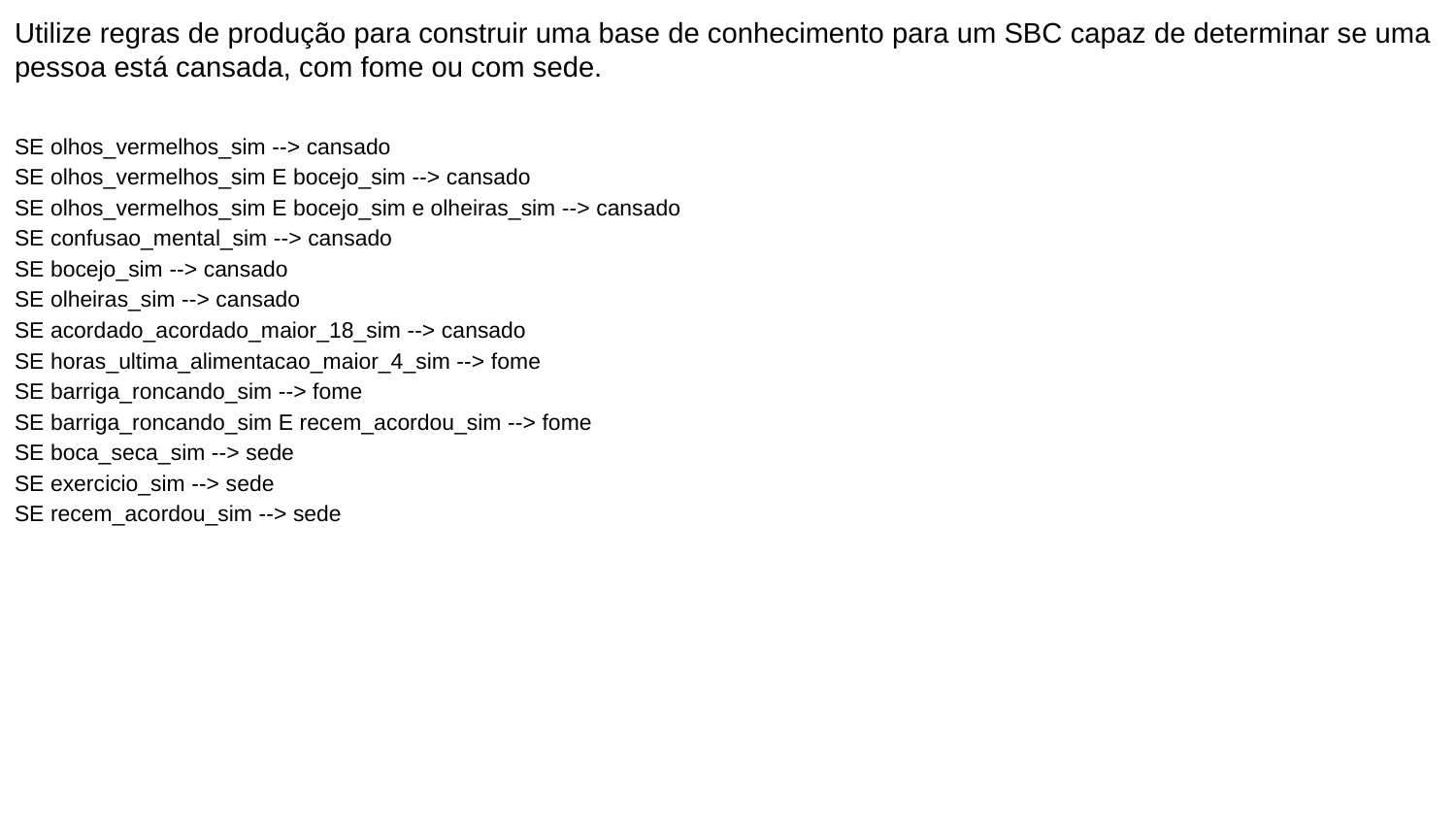

Utilize regras de produção para construir uma base de conhecimento para um SBC capaz de determinar se uma pessoa está cansada, com fome ou com sede.
SE olhos_vermelhos_sim --> cansado
SE olhos_vermelhos_sim E bocejo_sim --> cansado
SE olhos_vermelhos_sim E bocejo_sim e olheiras_sim --> cansado
SE confusao_mental_sim --> cansado
SE bocejo_sim --> cansado
SE olheiras_sim --> cansado
SE acordado_acordado_maior_18_sim --> cansado
SE horas_ultima_alimentacao_maior_4_sim --> fome
SE barriga_roncando_sim --> fome
SE barriga_roncando_sim E recem_acordou_sim --> fome
SE boca_seca_sim --> sede
SE exercicio_sim --> sede
SE recem_acordou_sim --> sede